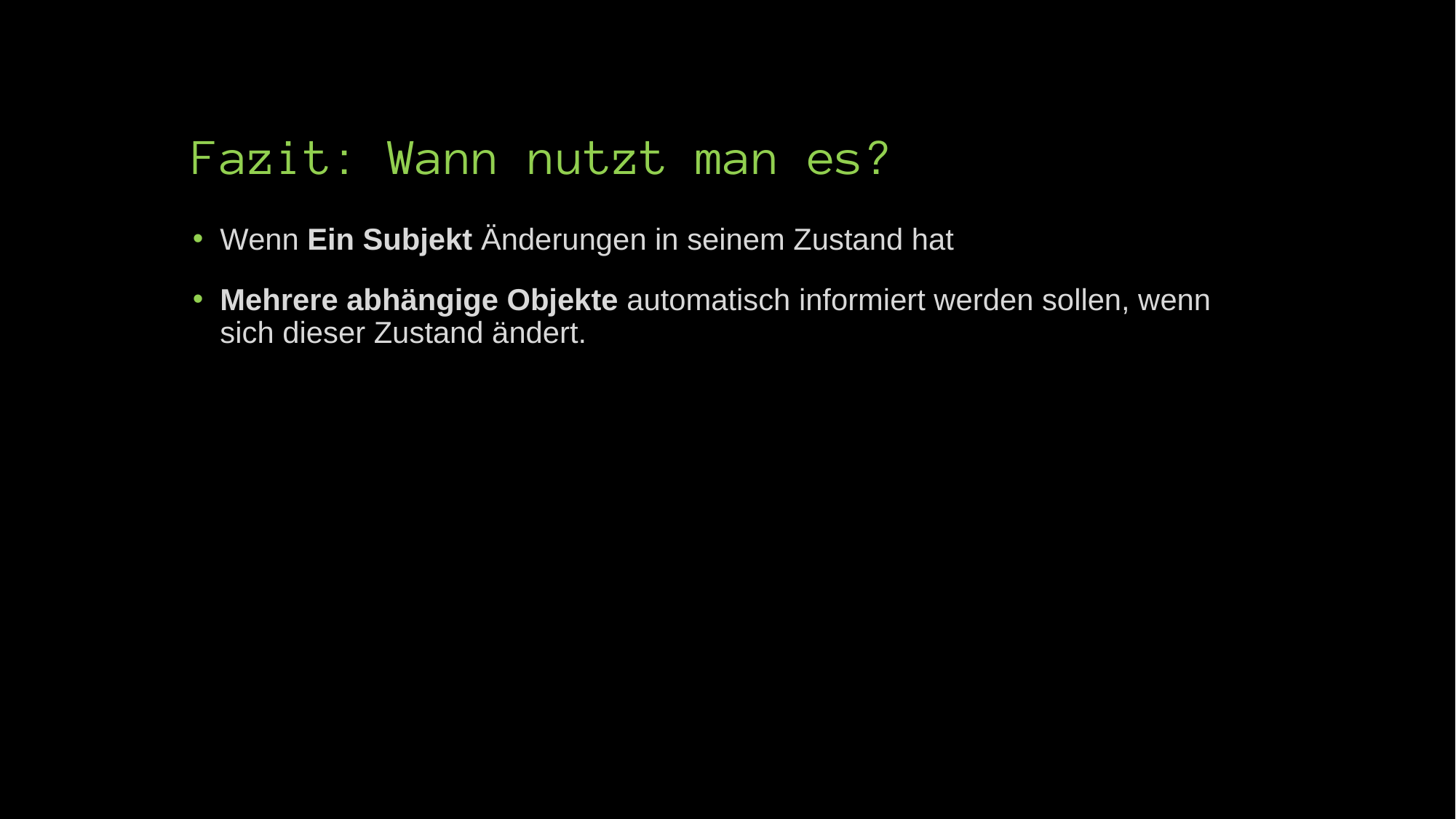

# Fazit: Wann nutzt man es?
Wenn Ein Subjekt Änderungen in seinem Zustand hat
Mehrere abhängige Objekte automatisch informiert werden sollen, wenn sich dieser Zustand ändert.